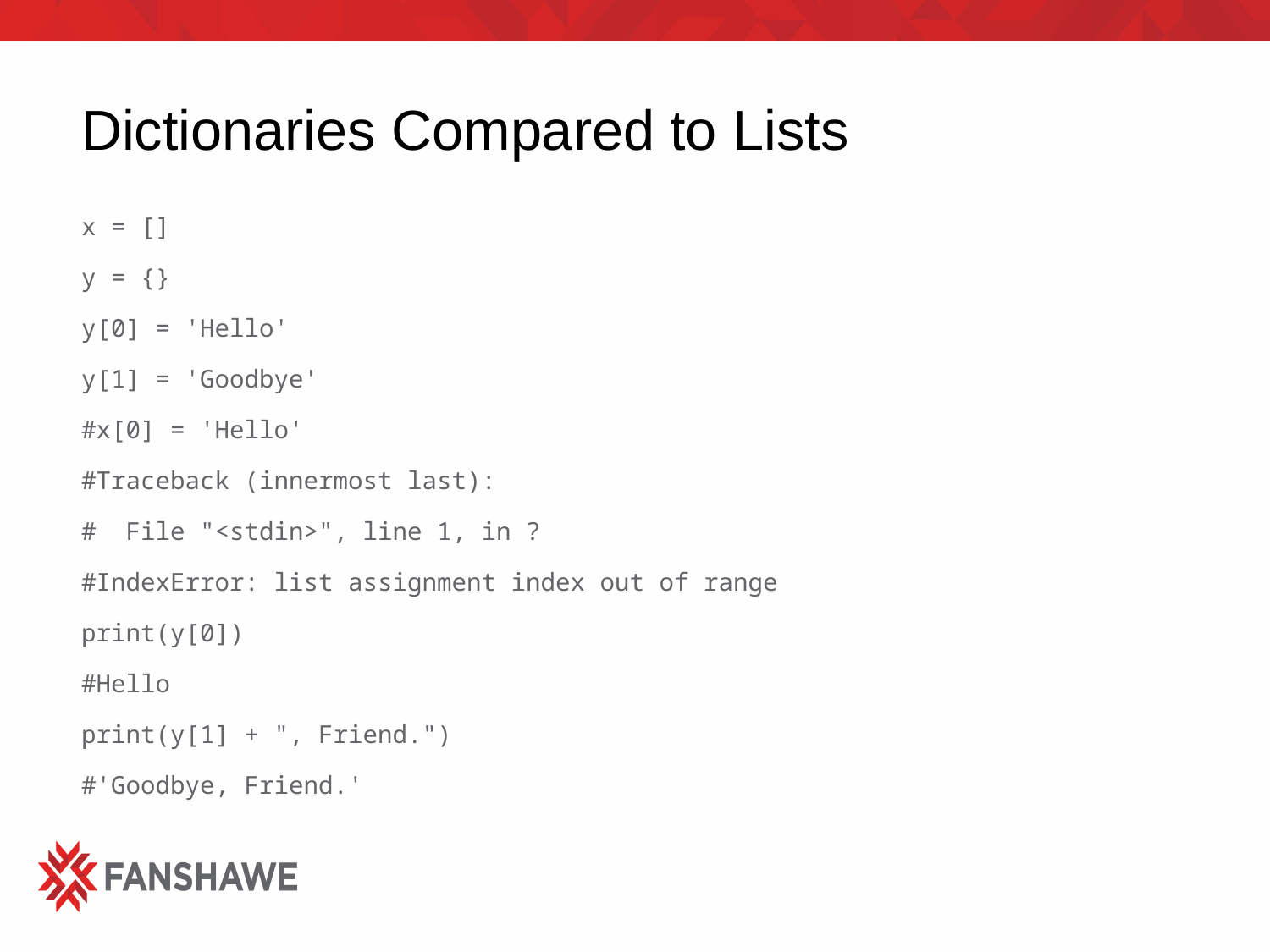

# Dictionaries Compared to Lists
x = []
y = {}
y[0] = 'Hello'
y[1] = 'Goodbye'
#x[0] = 'Hello'
#Traceback (innermost last):
#  File "<stdin>", line 1, in ?
#IndexError: list assignment index out of range
print(y[0])
#Hello
print(y[1] + ", Friend.")
#'Goodbye, Friend.'